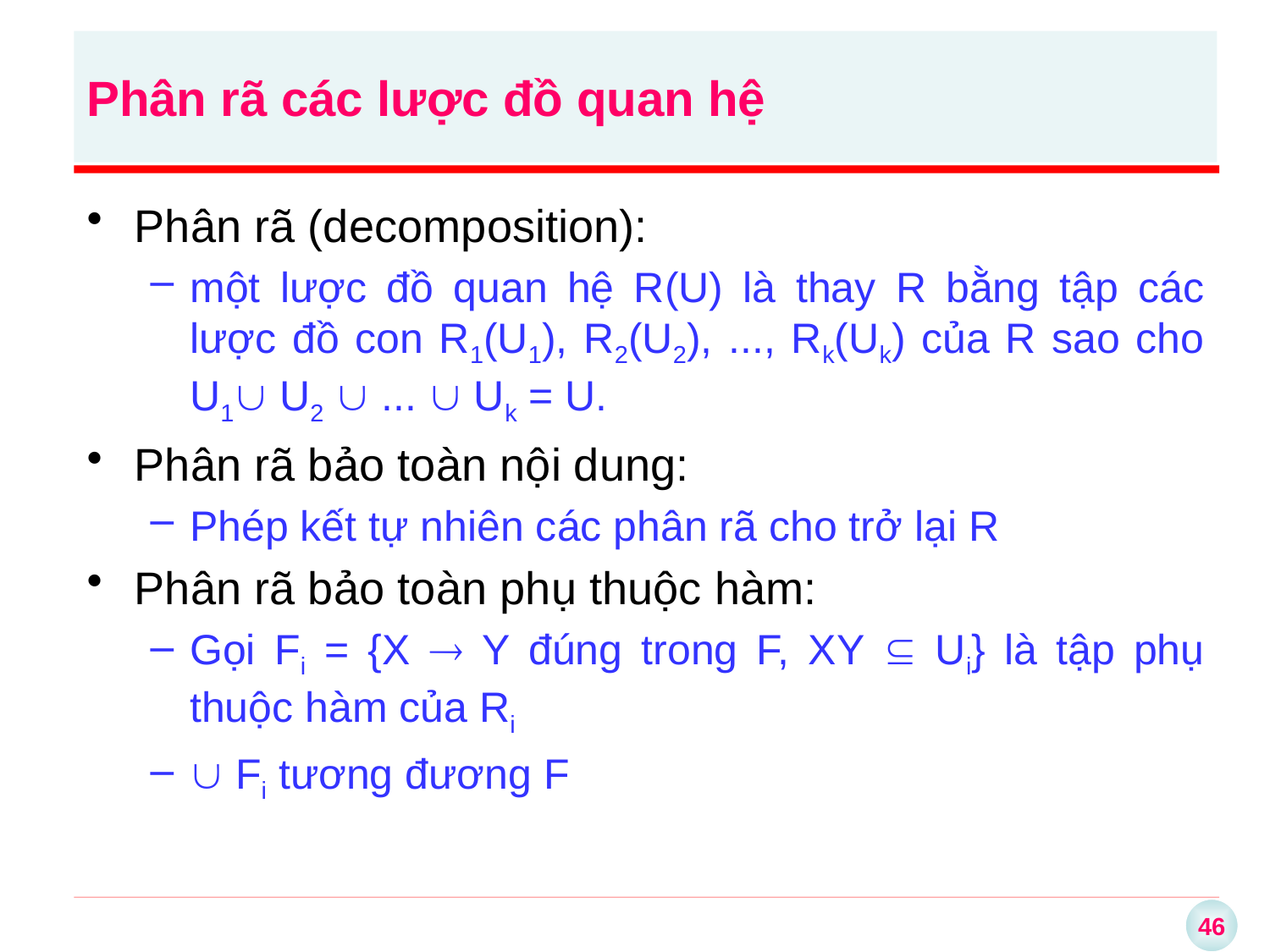

Phân rã (decomposition):
một lược đồ quan hệ R(U) là thay R bằng tập các lược đồ con R1(U1), R2(U2), ..., Rk(Uk) của R sao cho U1∪ U2 ∪ ... ∪ Uk = U.
Phân rã bảo toàn nội dung:
Phép kết tự nhiên các phân rã cho trở lại R
Phân rã bảo toàn phụ thuộc hàm:
Gọi Fi = {X → Y đúng trong F, XY ⊆ Ui} là tập phụ thuộc hàm của Ri
∪ Fi tương đương F
Phân rã các lược đồ quan hệ